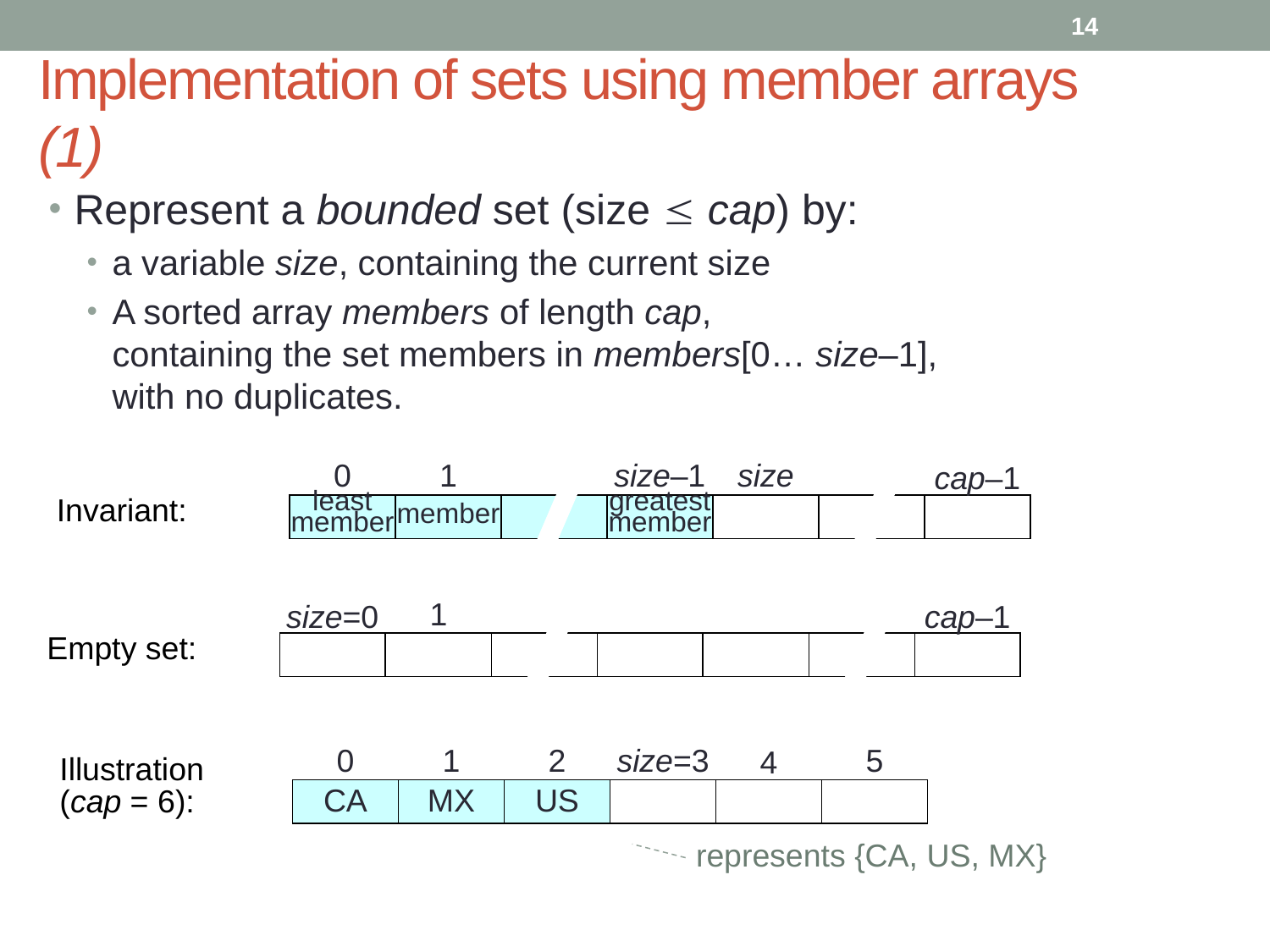

14
# Implementation of sets using member arrays (1)
Represent a bounded set (size ≤ cap) by:
a variable size, containing the current size
A sorted array members of length cap,
containing the set members in members[0… size–1],
with no duplicates.
0
1
size–1
size
cap–1

least member
member

greatest member

Invariant:
1
size=0
cap–1

Empty set:
0
1
2
size=3
5
4
Illustration
(cap = 6):
CA
MX
US

represents {CA, US, MX}